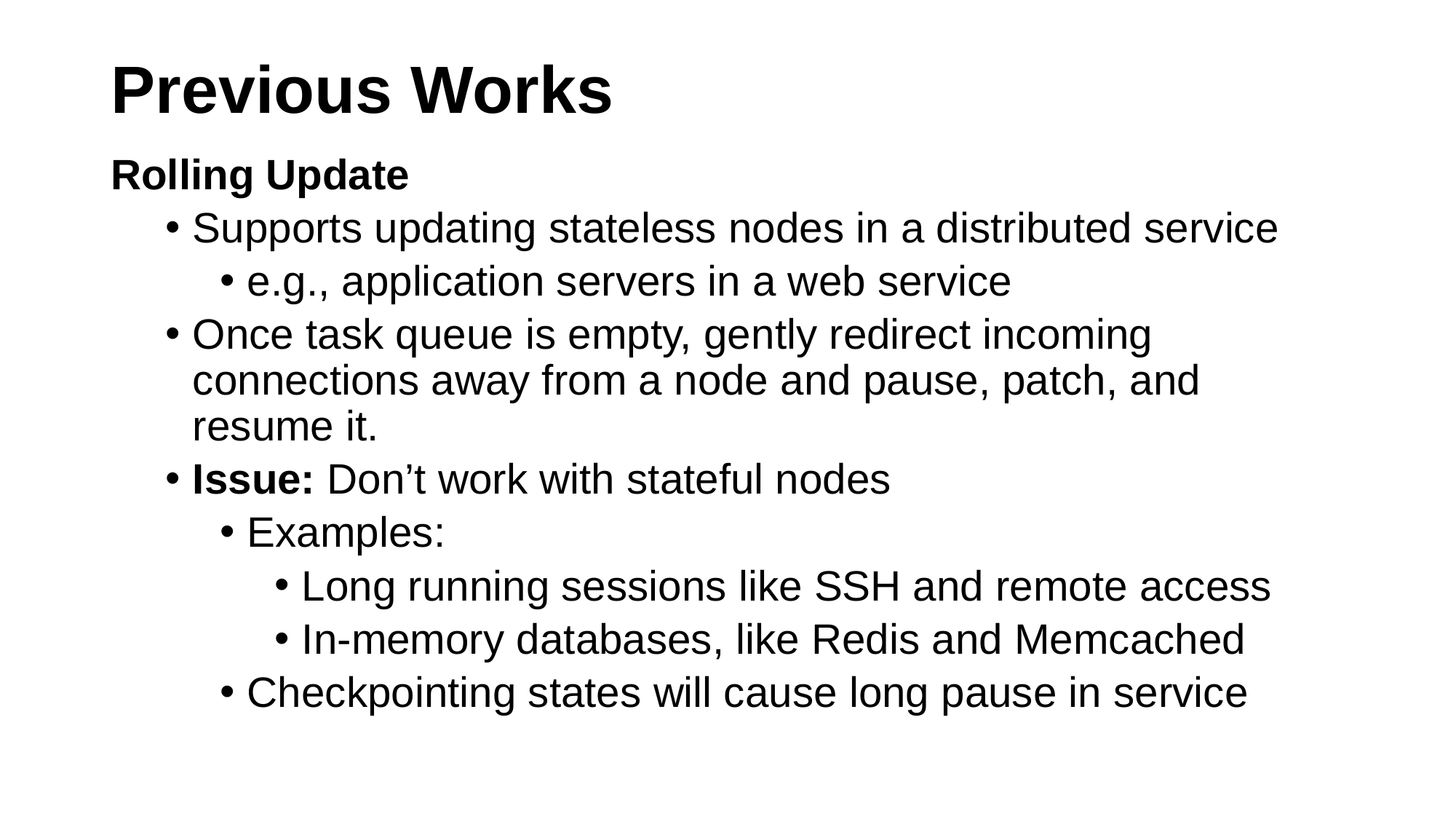

# Previous Works
Rolling Update
Supports updating stateless nodes in a distributed service
e.g., application servers in a web service
Once task queue is empty, gently redirect incoming connections away from a node and pause, patch, and resume it.
Issue: Don’t work with stateful nodes
Examples:
Long running sessions like SSH and remote access
In-memory databases, like Redis and Memcached
Checkpointing states will cause long pause in service